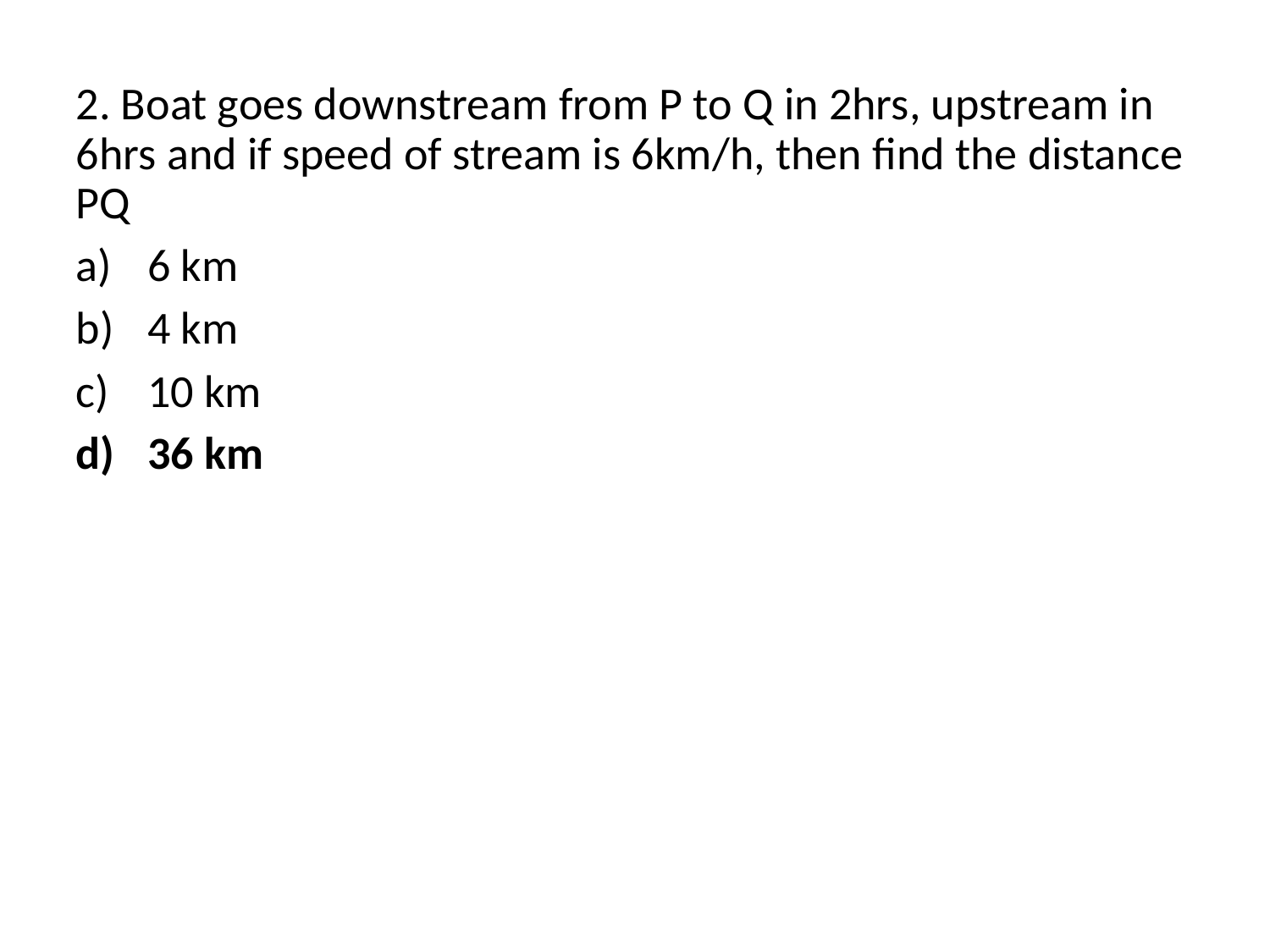

# 2. Boat goes downstream from P to Q in 2hrs, upstream in 6hrs and if speed of stream is 6km/h, then find the distance PQ
6 km
4 km
10 km
36 km